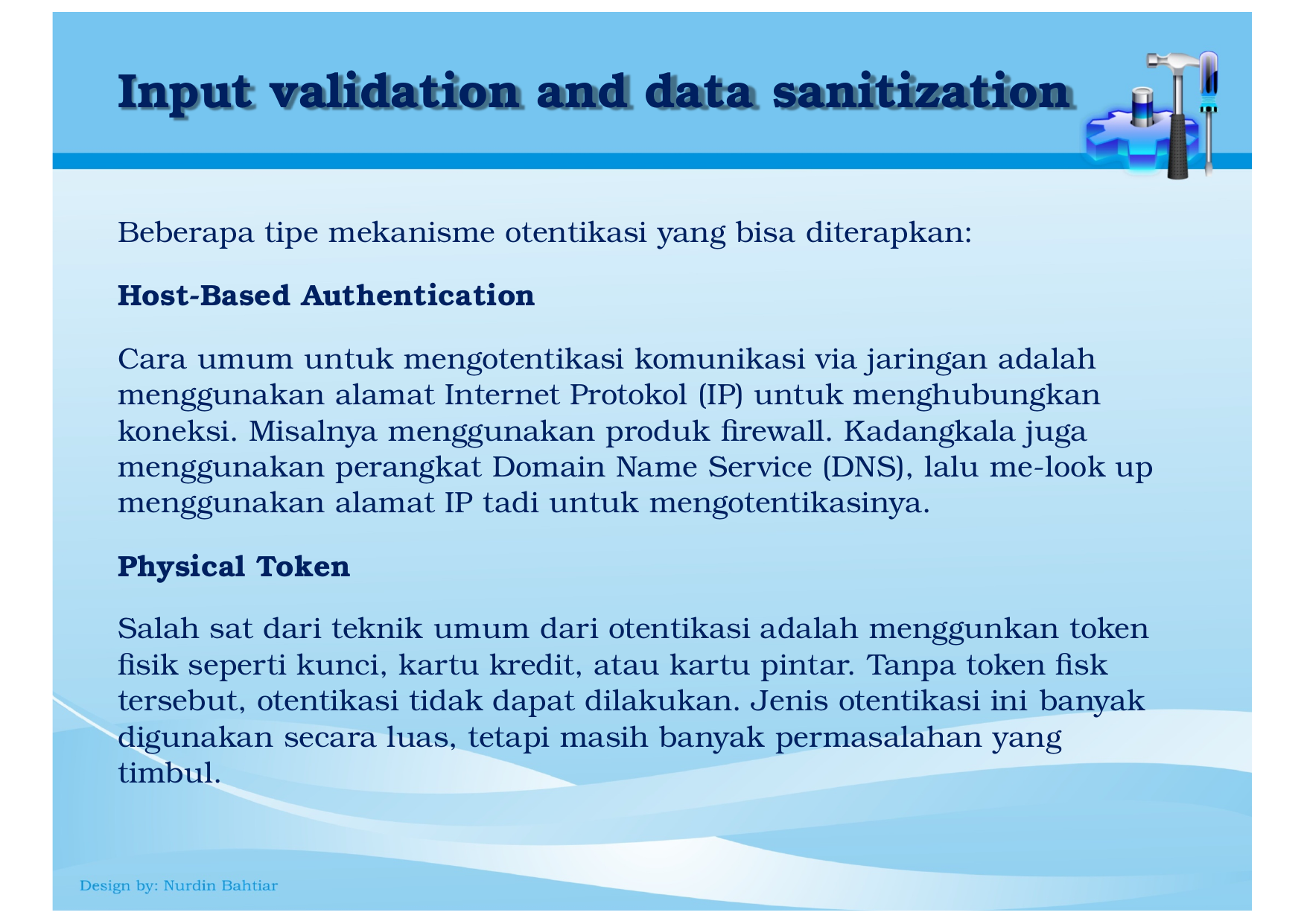

# Input validation and data sanitization
Beberapa tipe mekanisme otentikasi yang bisa diterapkan:
Host-Based Authentication
Cara umum untuk mengotentikasi komunikasi via jaringan adalah  menggunakan alamat Internet Protokol (IP) untuk menghubungkan  koneksi. Misalnya menggunakan produk firewall. Kadangkala juga  menggunakan perangkat Domain Name Service (DNS), lalu me-look up  menggunakan alamat IP tadi untuk mengotentikasinya.
Physical Token
Salah sat dari teknik umum dari otentikasi adalah menggunkan token  fisik seperti kunci, kartu kredit, atau kartu pintar. Tanpa token fisk  tersebut, otentikasi tidak dapat dilakukan. Jenis otentikasi ini banyak  digunakan secara luas, tetapi masih banyak permasalahan yang  timbul.